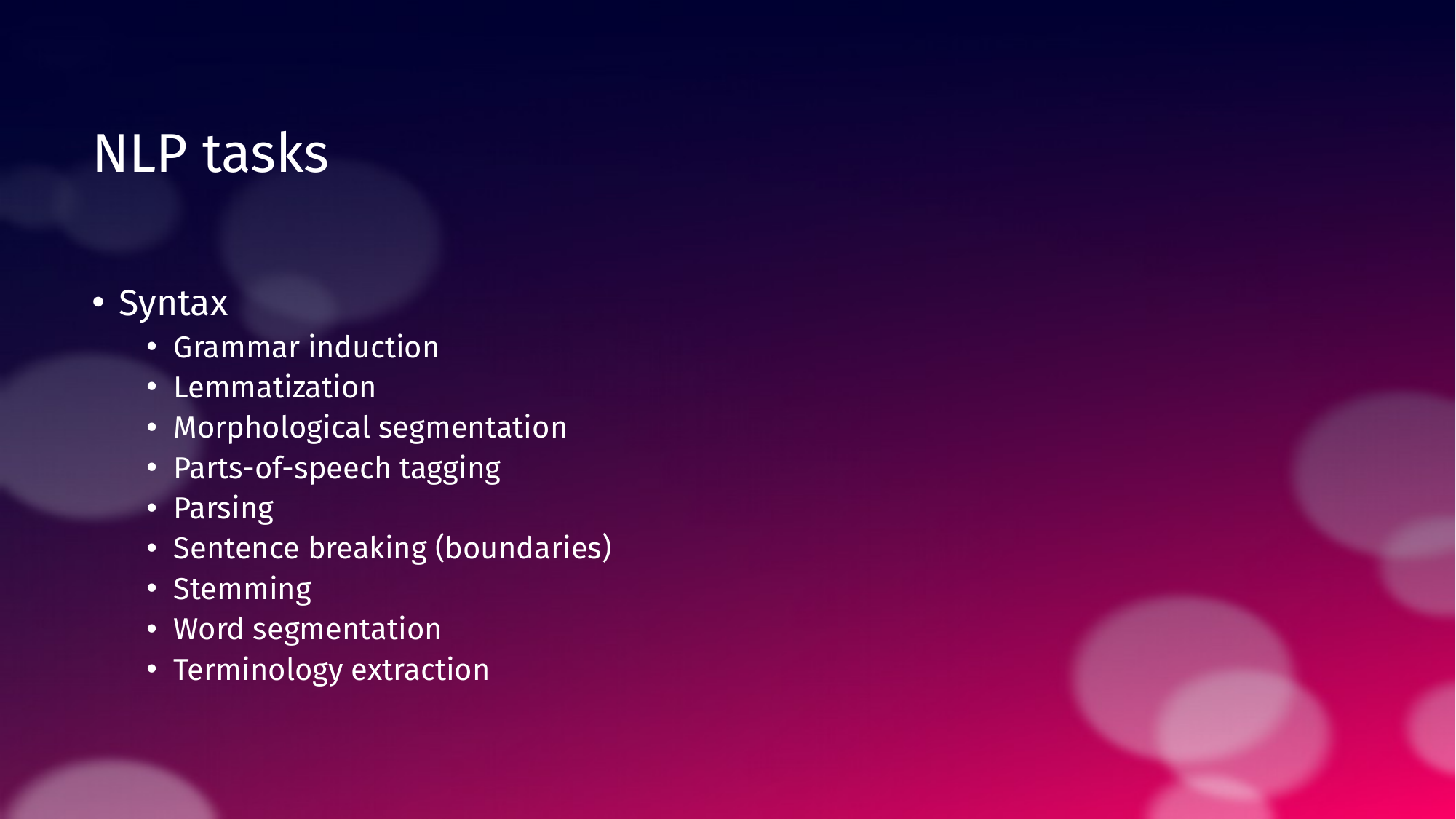

NLP tasks
Syntax
Grammar induction
Lemmatization
Morphological segmentation
Parts-of-speech tagging
Parsing
Sentence breaking (boundaries)
Stemming
Word segmentation
Terminology extraction